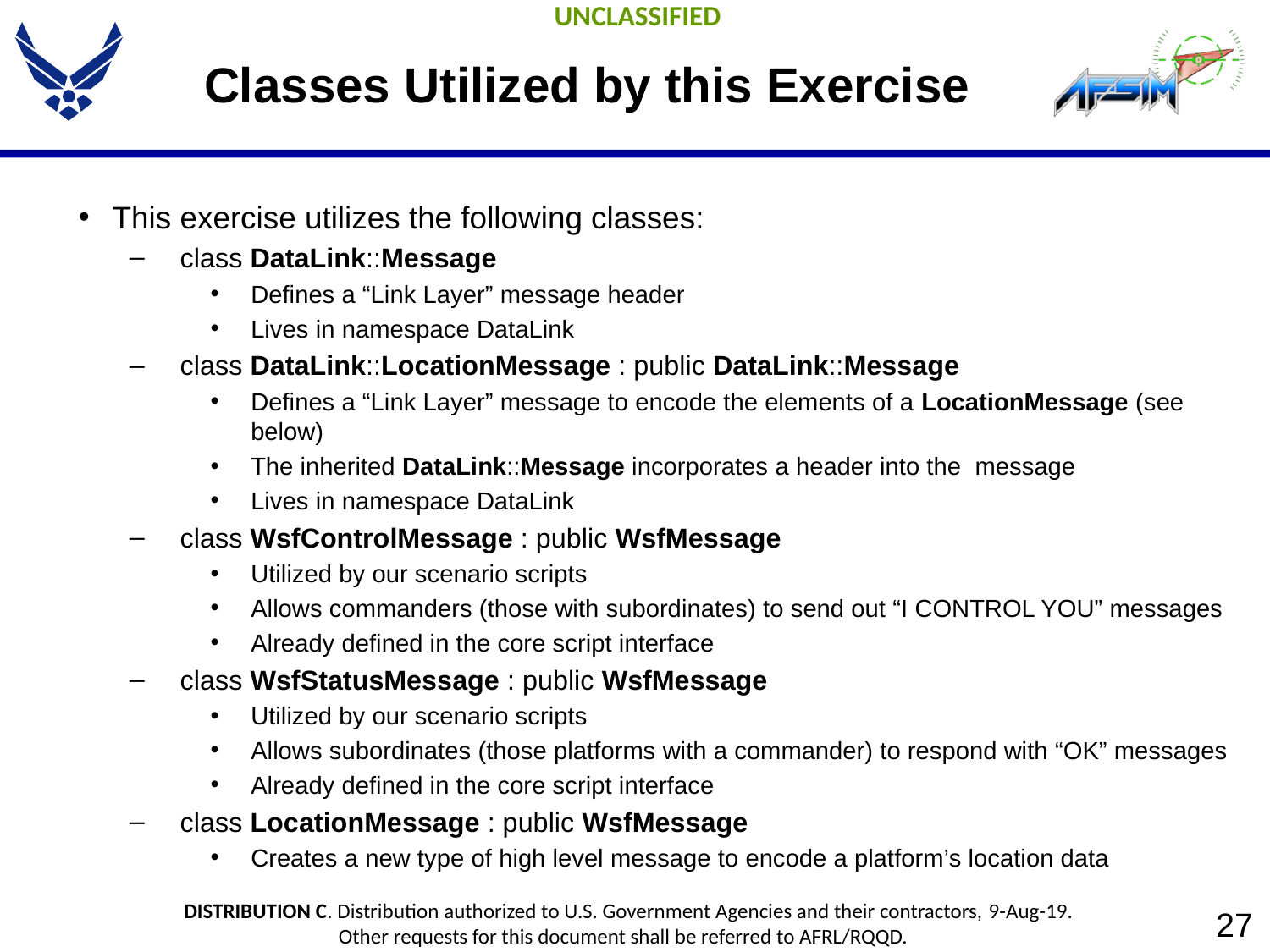

# Classes Utilized by this Exercise
This exercise utilizes the following classes:
class DataLink::Message
Defines a “Link Layer” message header
Lives in namespace DataLink
class DataLink::LocationMessage : public DataLink::Message
Defines a “Link Layer” message to encode the elements of a LocationMessage (see below)
The inherited DataLink::Message incorporates a header into the  message
Lives in namespace DataLink
class WsfControlMessage : public WsfMessage
Utilized by our scenario scripts
Allows commanders (those with subordinates) to send out “I CONTROL YOU” messages
Already defined in the core script interface
class WsfStatusMessage : public WsfMessage
Utilized by our scenario scripts
Allows subordinates (those platforms with a commander) to respond with “OK” messages
Already defined in the core script interface
class LocationMessage : public WsfMessage
Creates a new type of high level message to encode a platform’s location data